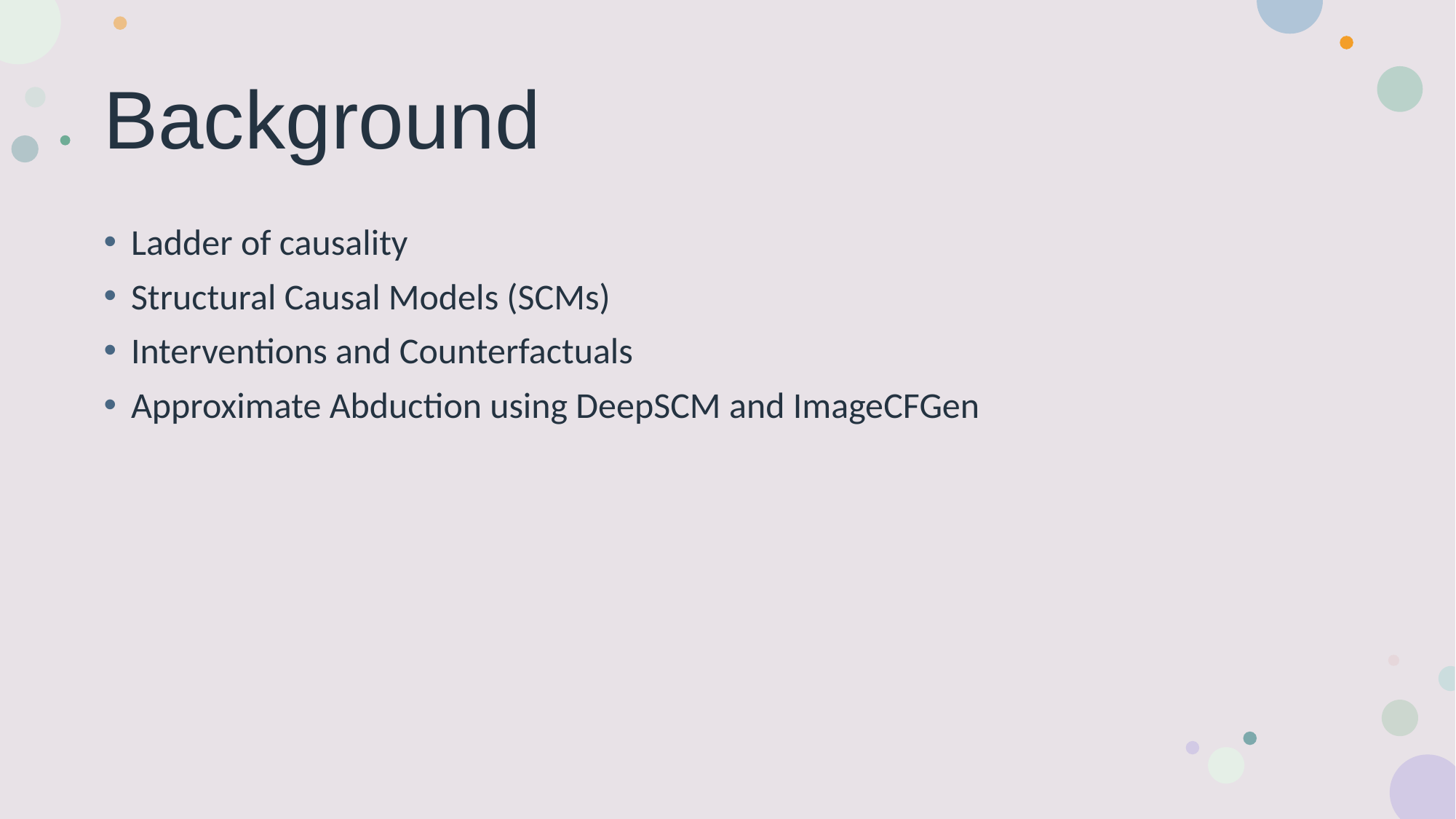

# Background
Ladder of causality
Structural Causal Models (SCMs)
Interventions and Counterfactuals
Approximate Abduction using DeepSCM and ImageCFGen